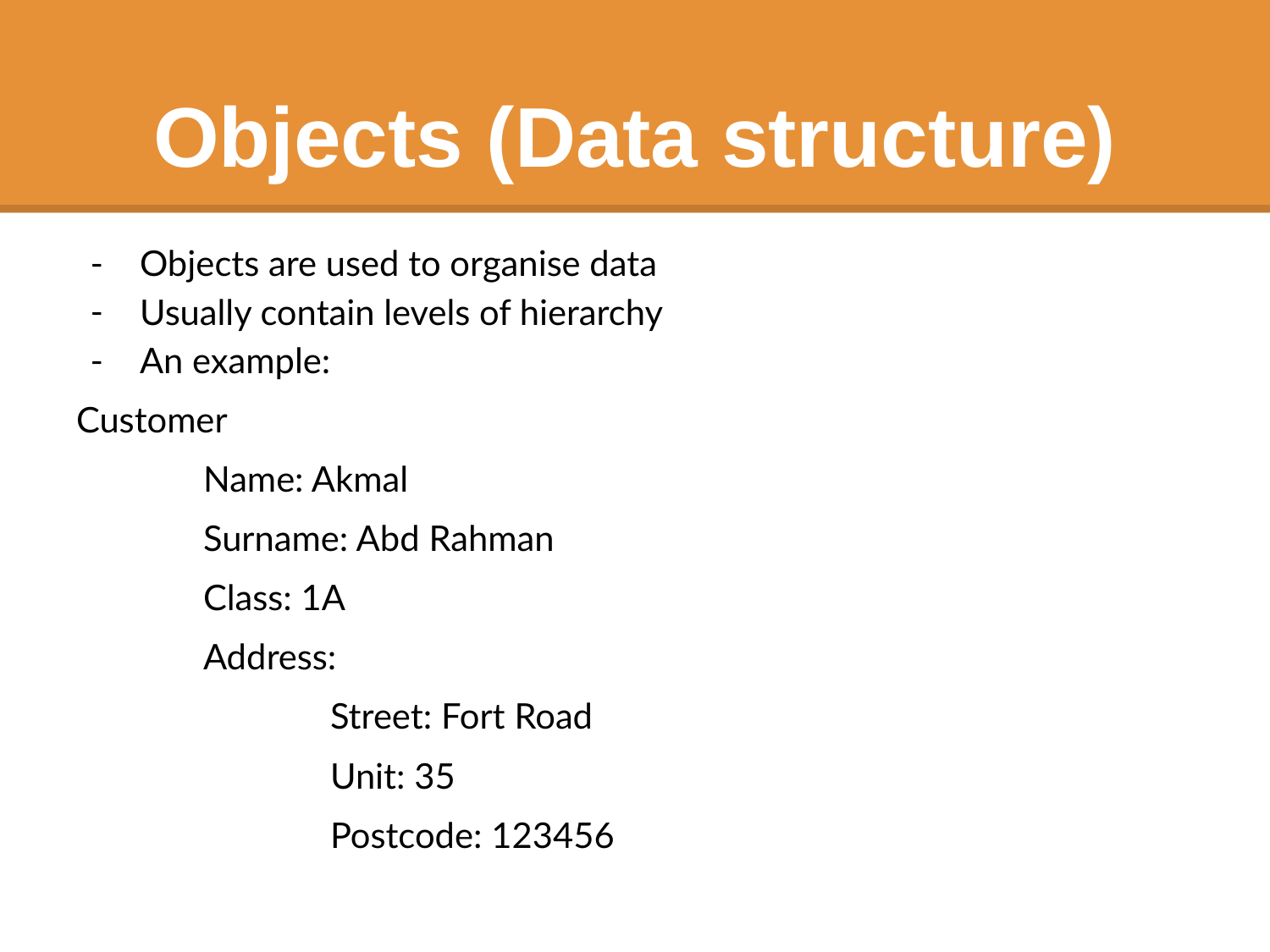

# Objects (Data structure)
Objects are used to organise data
Usually contain levels of hierarchy
An example:
Customer
	Name: Akmal
	Surname: Abd Rahman
	Class: 1A
	Address:
		Street: Fort Road
		Unit: 35
		Postcode: 123456